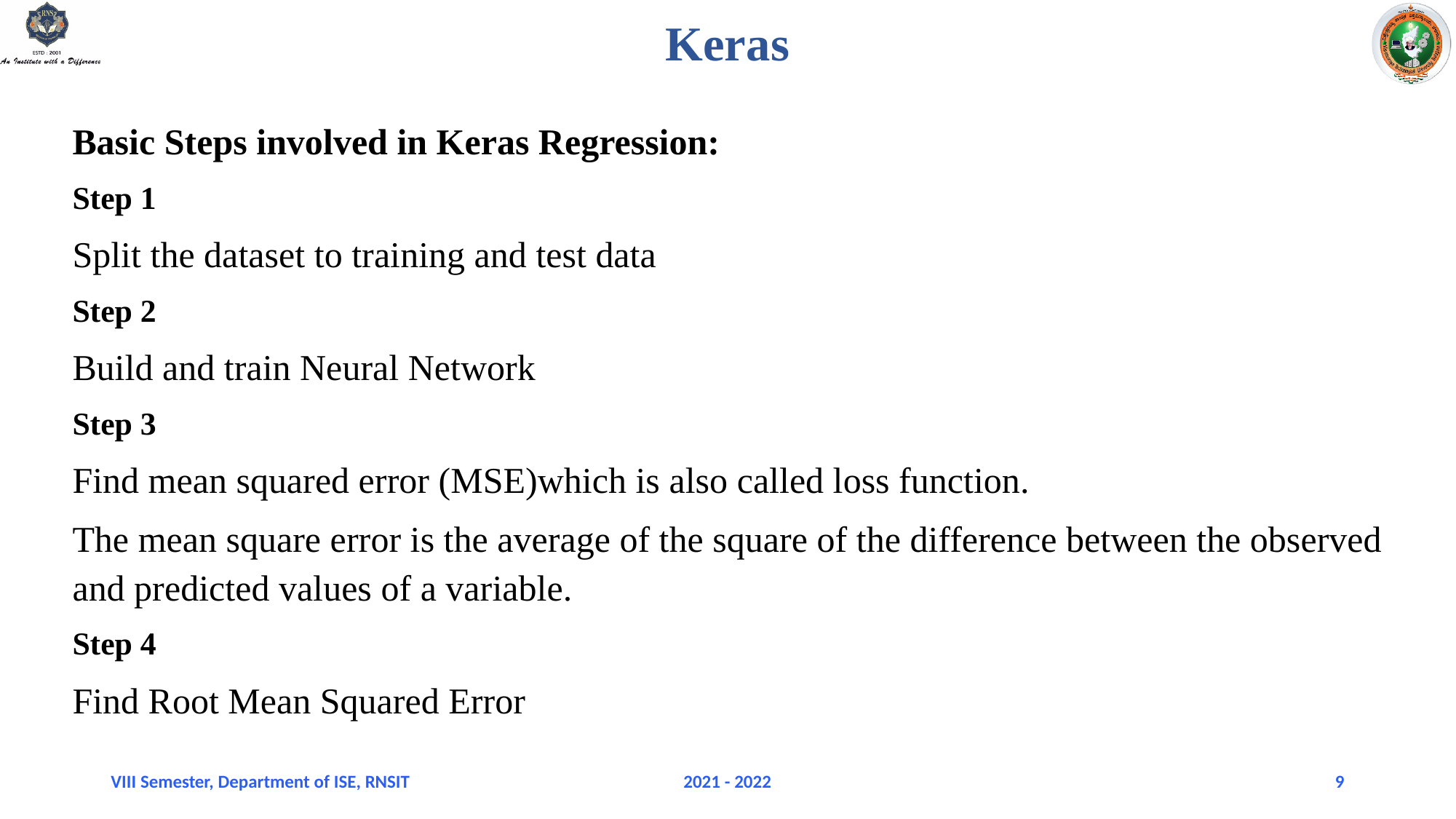

# Keras
Basic Steps involved in Keras Regression:
Step 1
Split the dataset to training and test data
Step 2
Build and train Neural Network
Step 3
Find mean squared error (MSE)which is also called loss function.
The mean square error is the average of the square of the difference between the observed and predicted values of a variable.
Step 4
Find Root Mean Squared Error
VIII Semester, Department of ISE, RNSIT
2021 - 2022
9